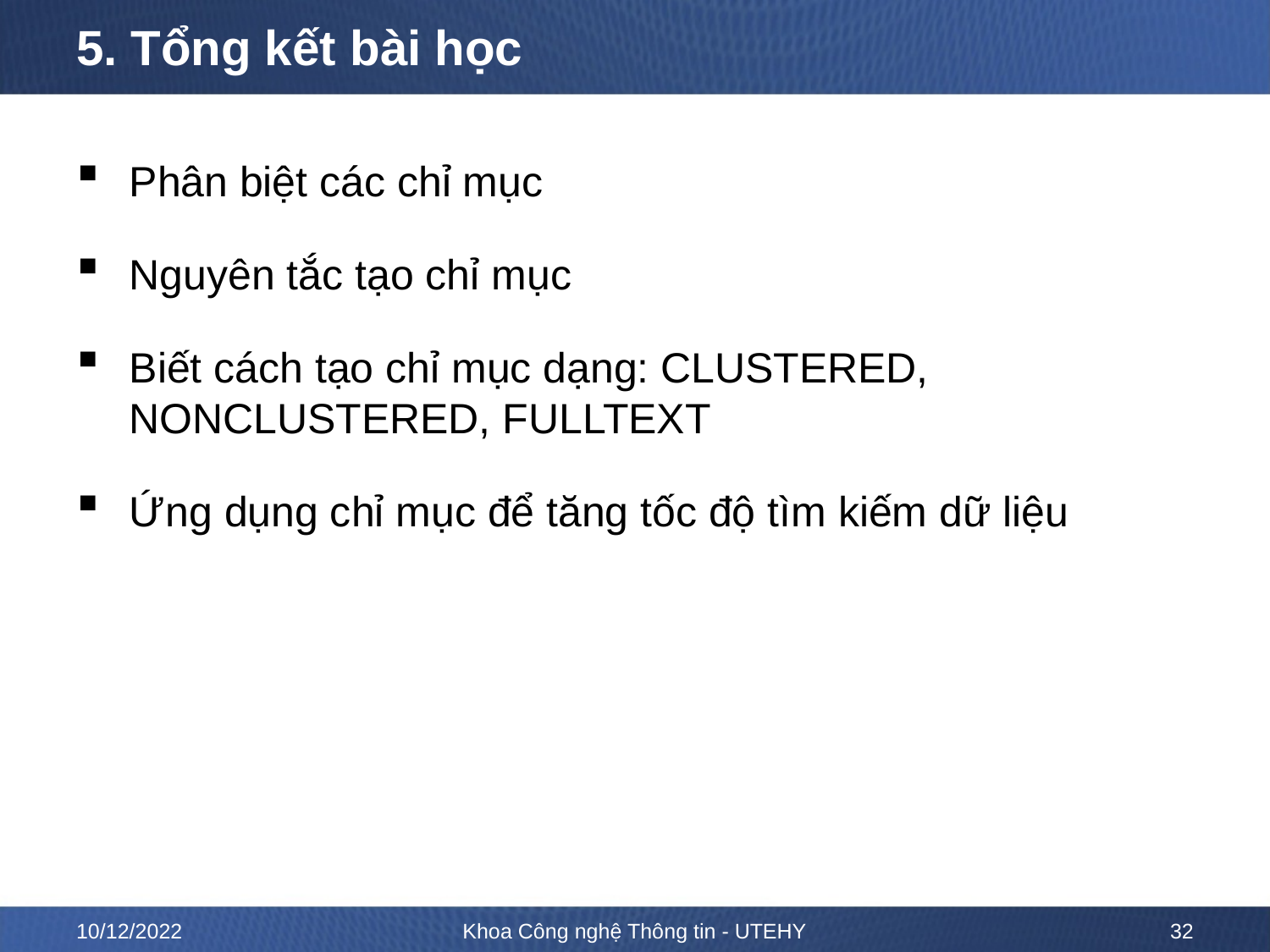

# 5. Tổng kết bài học
Phân biệt các chỉ mục
Nguyên tắc tạo chỉ mục
Biết cách tạo chỉ mục dạng: CLUSTERED, NONCLUSTERED, FULLTEXT
Ứng dụng chỉ mục để tăng tốc độ tìm kiếm dữ liệu
10/12/2022
Khoa Công nghệ Thông tin - UTEHY
32